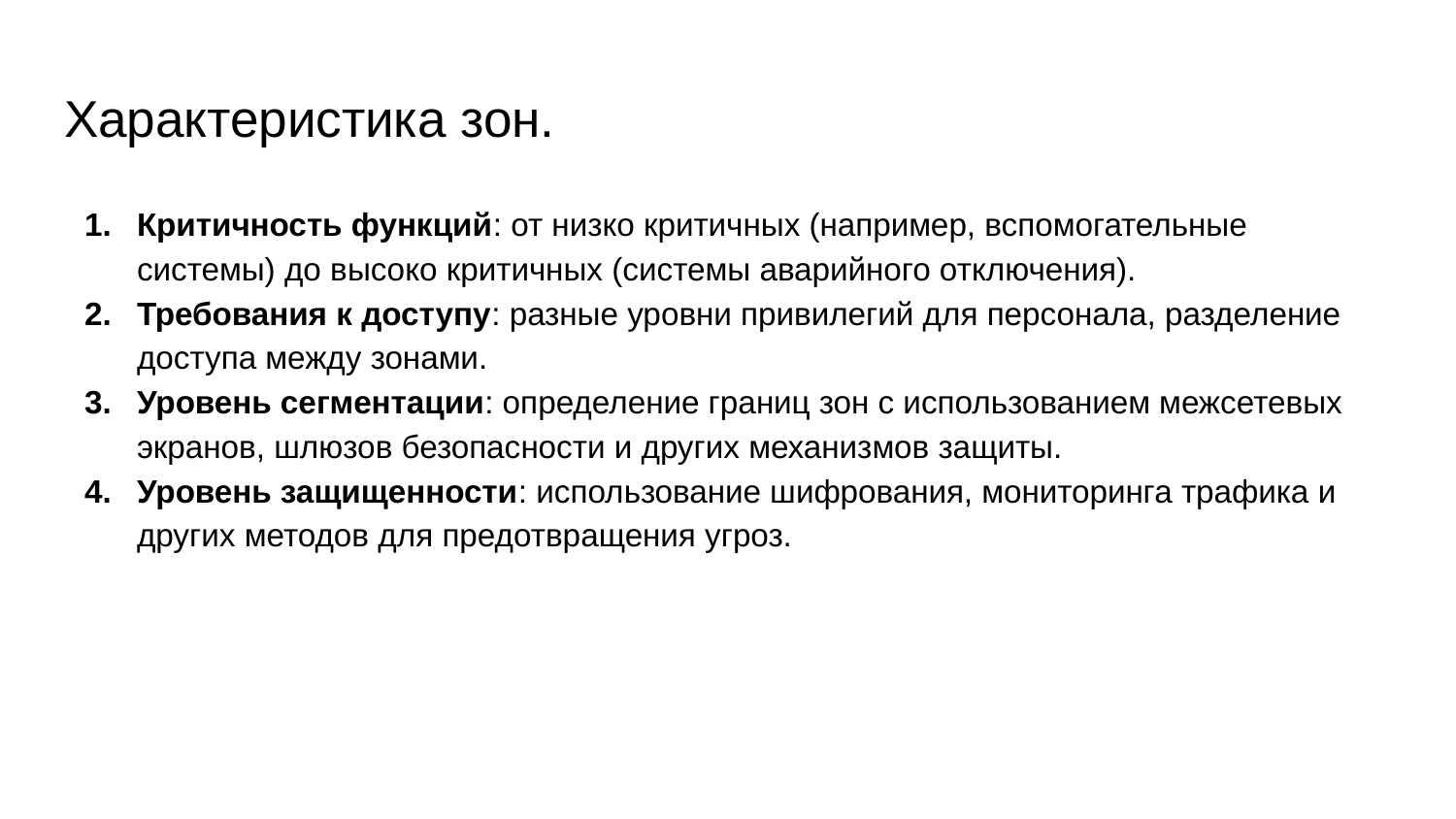

# Характеристика зон.

Критичность функций: от низко критичных (например, вспомогательные системы) до высоко критичных (системы аварийного отключения).
Требования к доступу: разные уровни привилегий для персонала, разделение доступа между зонами.
Уровень сегментации: определение границ зон с использованием межсетевых экранов, шлюзов безопасности и других механизмов защиты.
Уровень защищенности: использование шифрования, мониторинга трафика и других методов для предотвращения угроз.